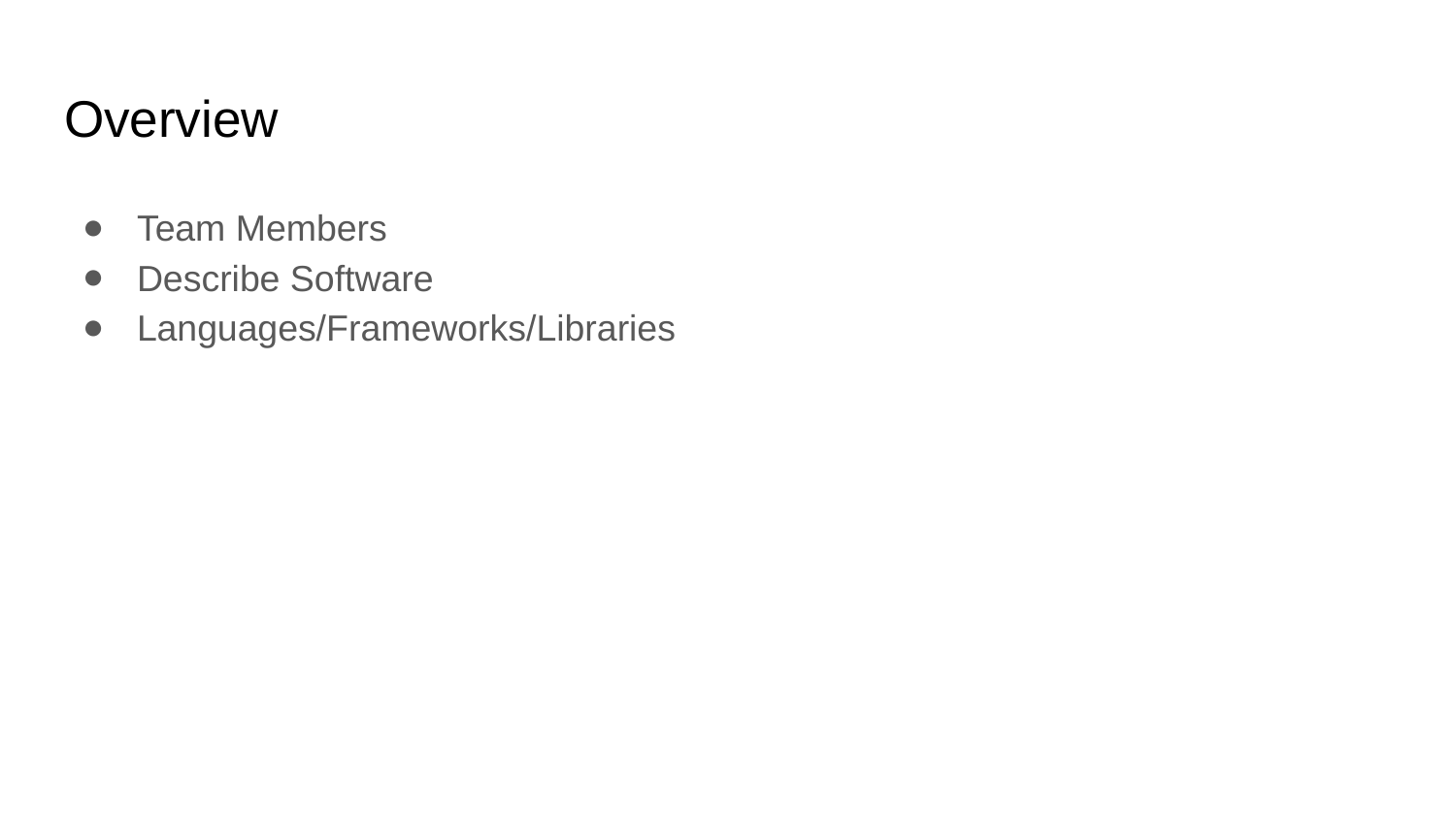

# Overview
Team Members
Describe Software
Languages/Frameworks/Libraries